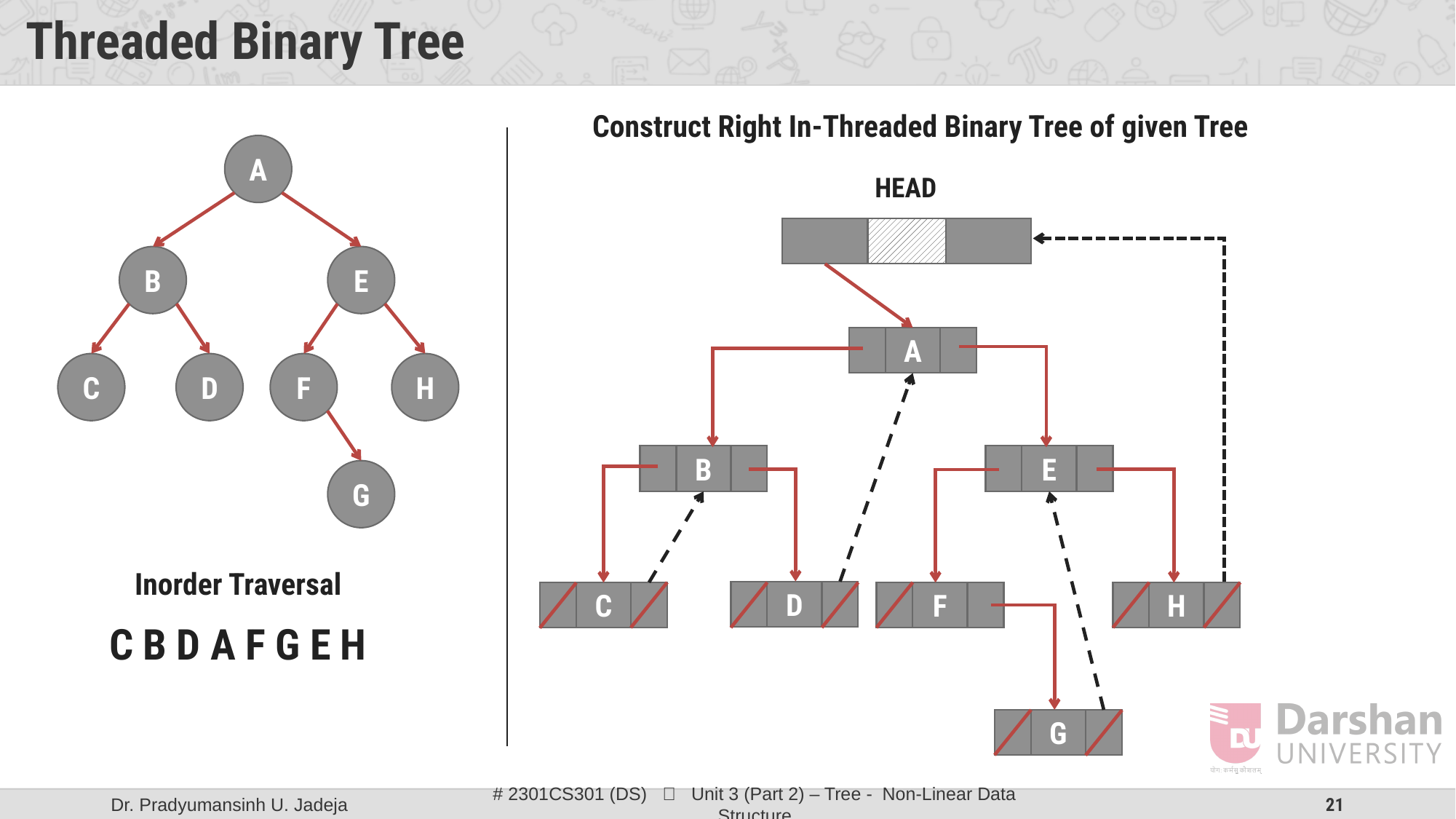

# Threaded Binary Tree
Construct Right In-Threaded Binary Tree of given Tree
A
HEAD

B
E

A

C
D
F
H

B

E

G

Inorder Traversal

D

C

F

H

C B D A F G E H

G